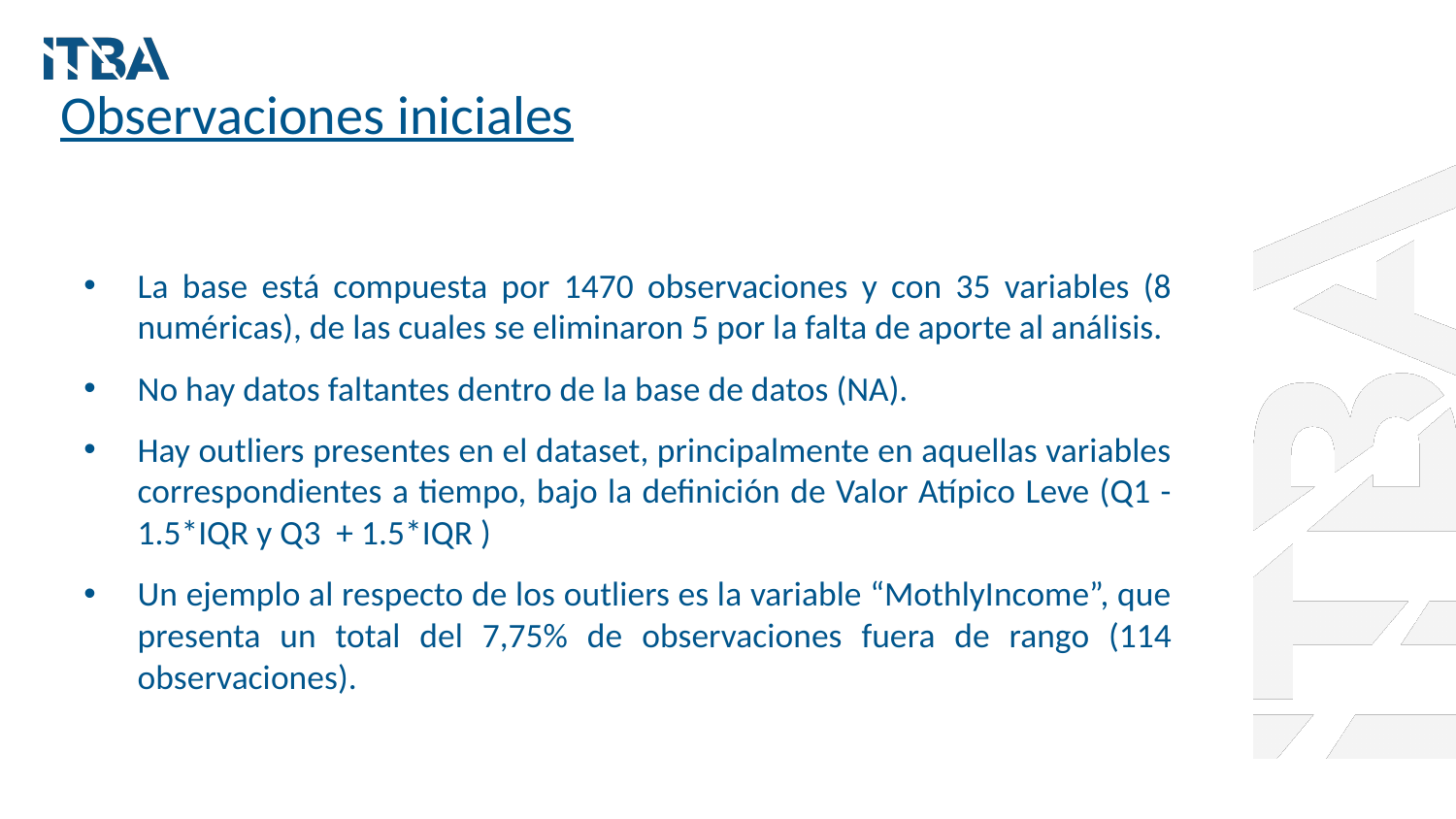

# Observaciones iniciales
La base está compuesta por 1470 observaciones y con 35 variables (8 numéricas), de las cuales se eliminaron 5 por la falta de aporte al análisis.
No hay datos faltantes dentro de la base de datos (NA).
Hay outliers presentes en el dataset, principalmente en aquellas variables correspondientes a tiempo, bajo la definición de Valor Atípico Leve (Q1 - 1.5*IQR y Q3  + 1.5*IQR )
Un ejemplo al respecto de los outliers es la variable “MothlyIncome”, que presenta un total del 7,75% de observaciones fuera de rango (114 observaciones).